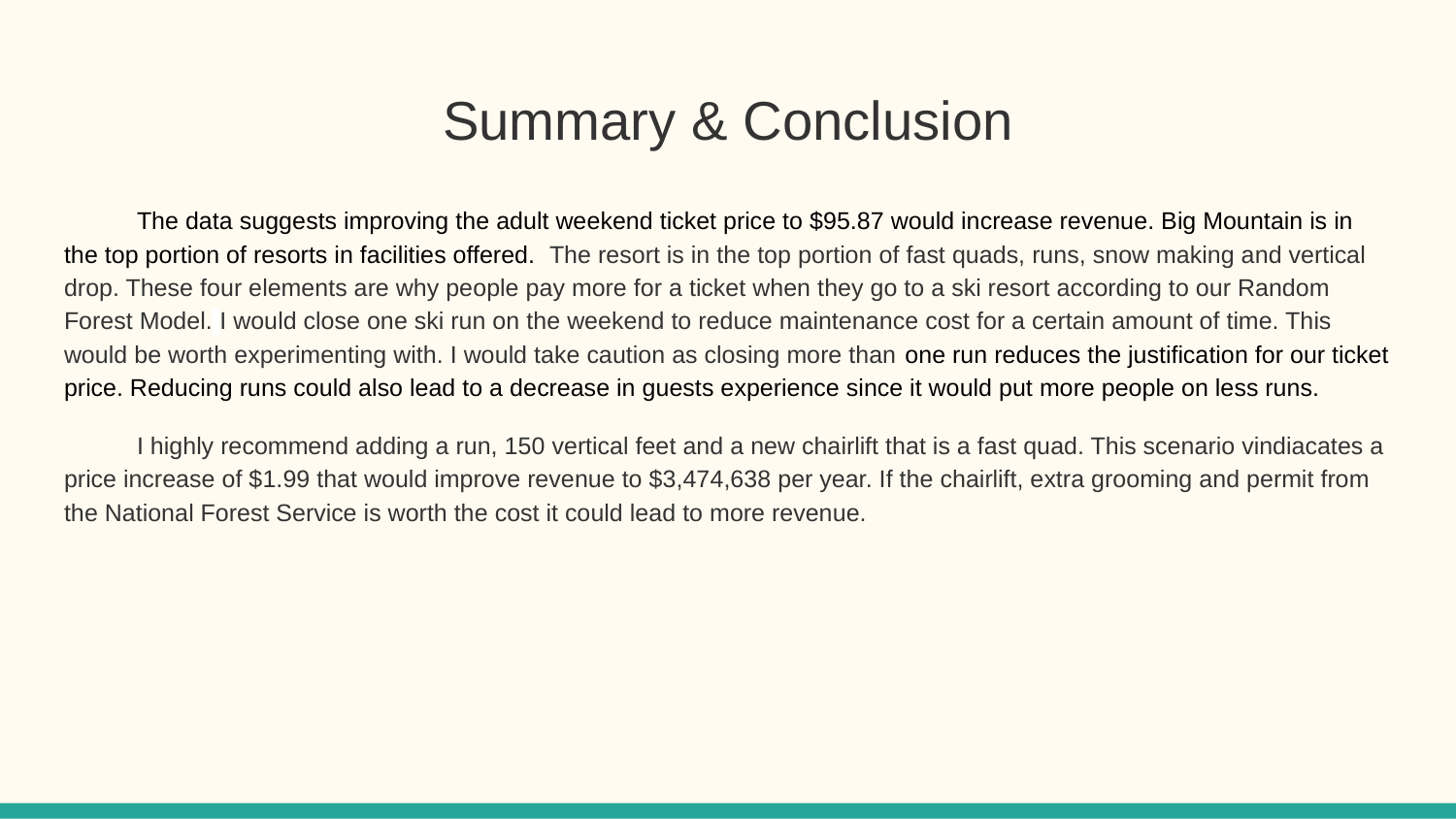

# Summary & Conclusion
The data suggests improving the adult weekend ticket price to $95.87 would increase revenue. Big Mountain is in the top portion of resorts in facilities offered.  The resort is in the top portion of fast quads, runs, snow making and vertical drop. These four elements are why people pay more for a ticket when they go to a ski resort according to our Random Forest Model. I would close one ski run on the weekend to reduce maintenance cost for a certain amount of time. This would be worth experimenting with. I would take caution as closing more than one run reduces the justification for our ticket price. Reducing runs could also lead to a decrease in guests experience since it would put more people on less runs.
I highly recommend adding a run, 150 vertical feet and a new chairlift that is a fast quad. This scenario vindiacates a price increase of $1.99 that would improve revenue to $3,474,638 per year. If the chairlift, extra grooming and permit from the National Forest Service is worth the cost it could lead to more revenue.